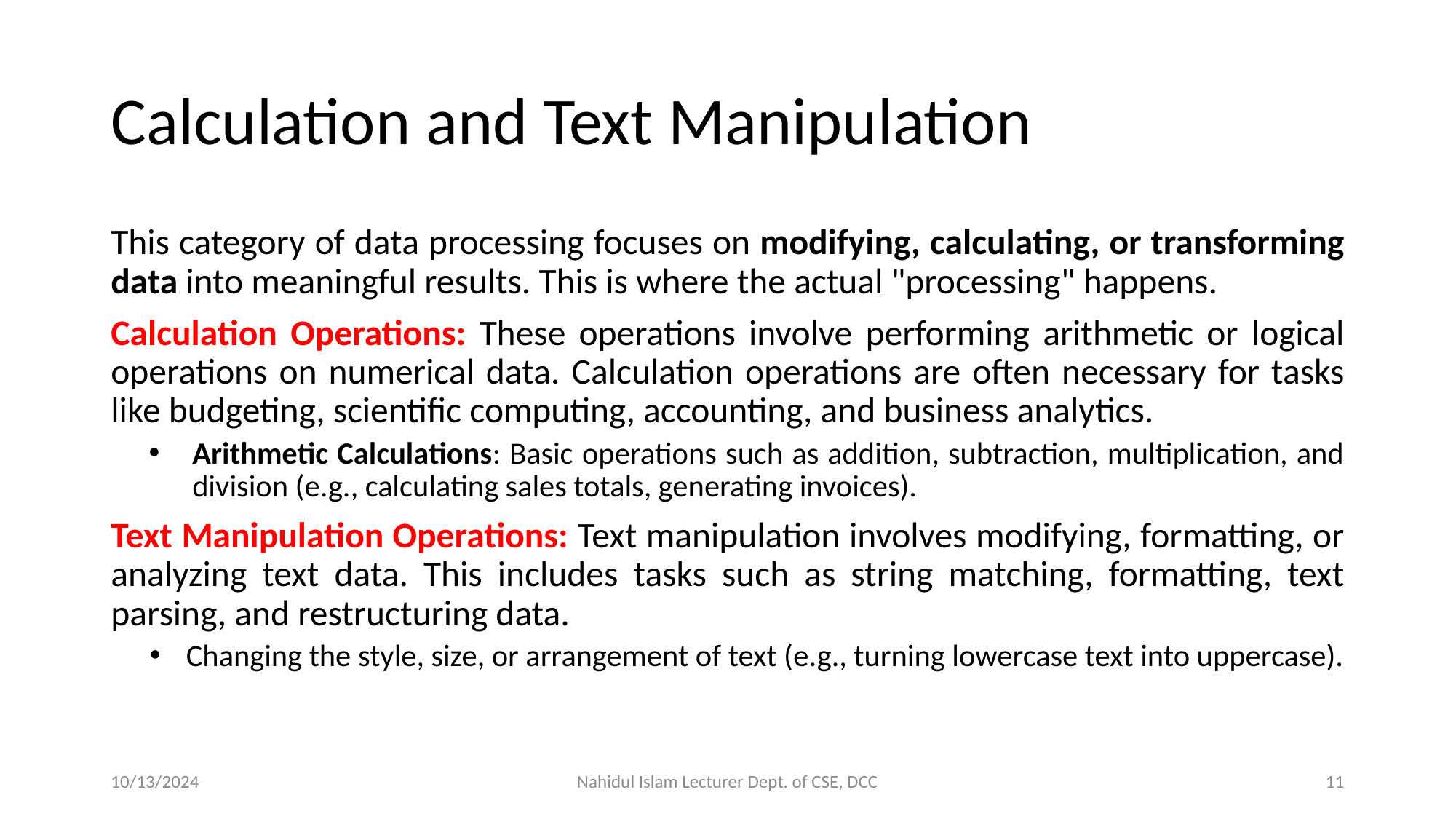

# Calculation and Text Manipulation
This category of data processing focuses on modifying, calculating, or transforming data into meaningful results. This is where the actual "processing" happens.
Calculation Operations: These operations involve performing arithmetic or logical operations on numerical data. Calculation operations are often necessary for tasks like budgeting, scientific computing, accounting, and business analytics.
Arithmetic Calculations: Basic operations such as addition, subtraction, multiplication, and division (e.g., calculating sales totals, generating invoices).
Text Manipulation Operations: Text manipulation involves modifying, formatting, or analyzing text data. This includes tasks such as string matching, formatting, text parsing, and restructuring data.
Changing the style, size, or arrangement of text (e.g., turning lowercase text into uppercase).
10/13/2024
Nahidul Islam Lecturer Dept. of CSE, DCC
11